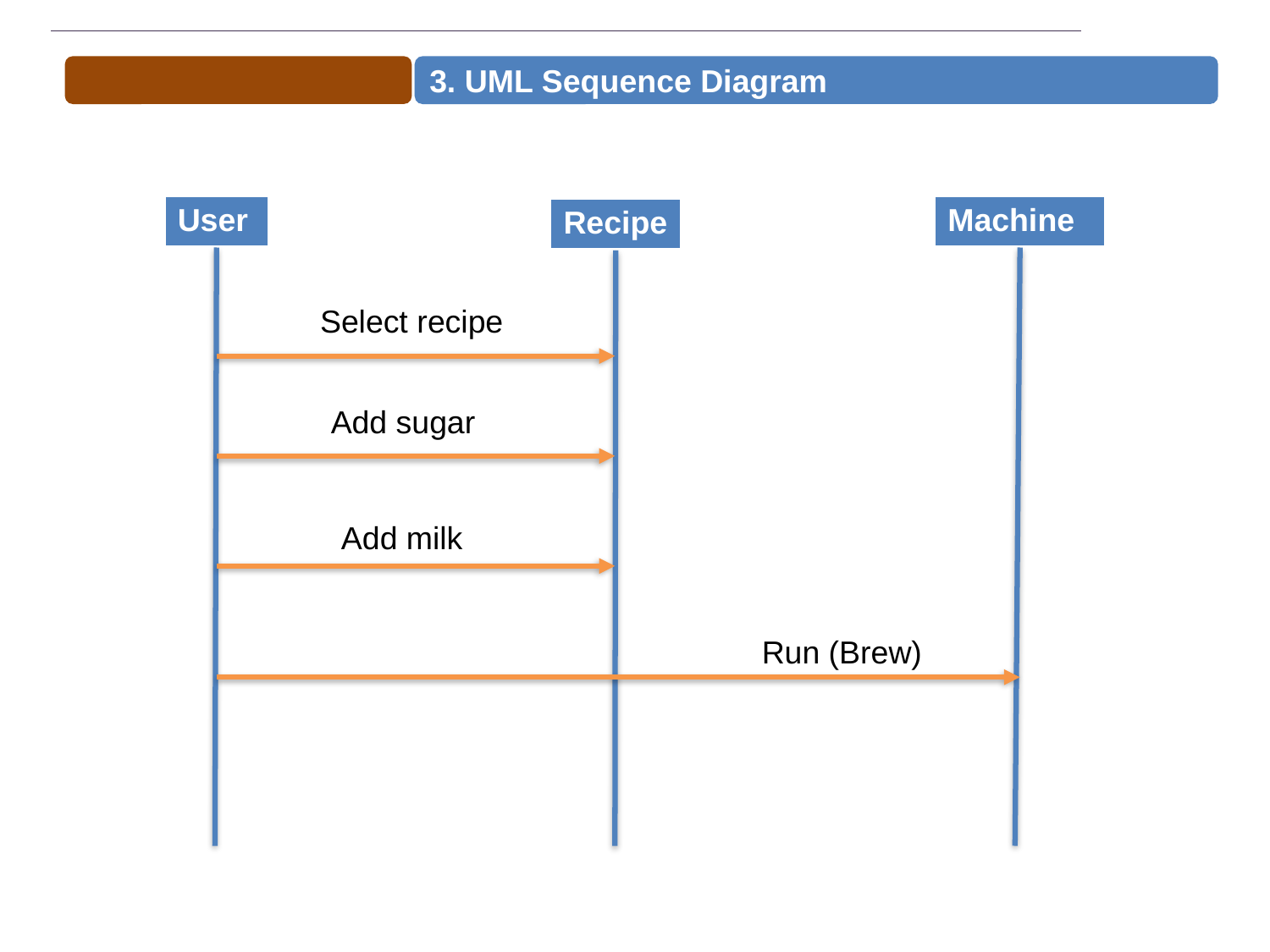

3. UML Sequence Diagram
| User |
| --- |
| Machine |
| --- |
| Recipe |
| --- |
Select recipe
Add sugar
Add milk
Run (Brew)